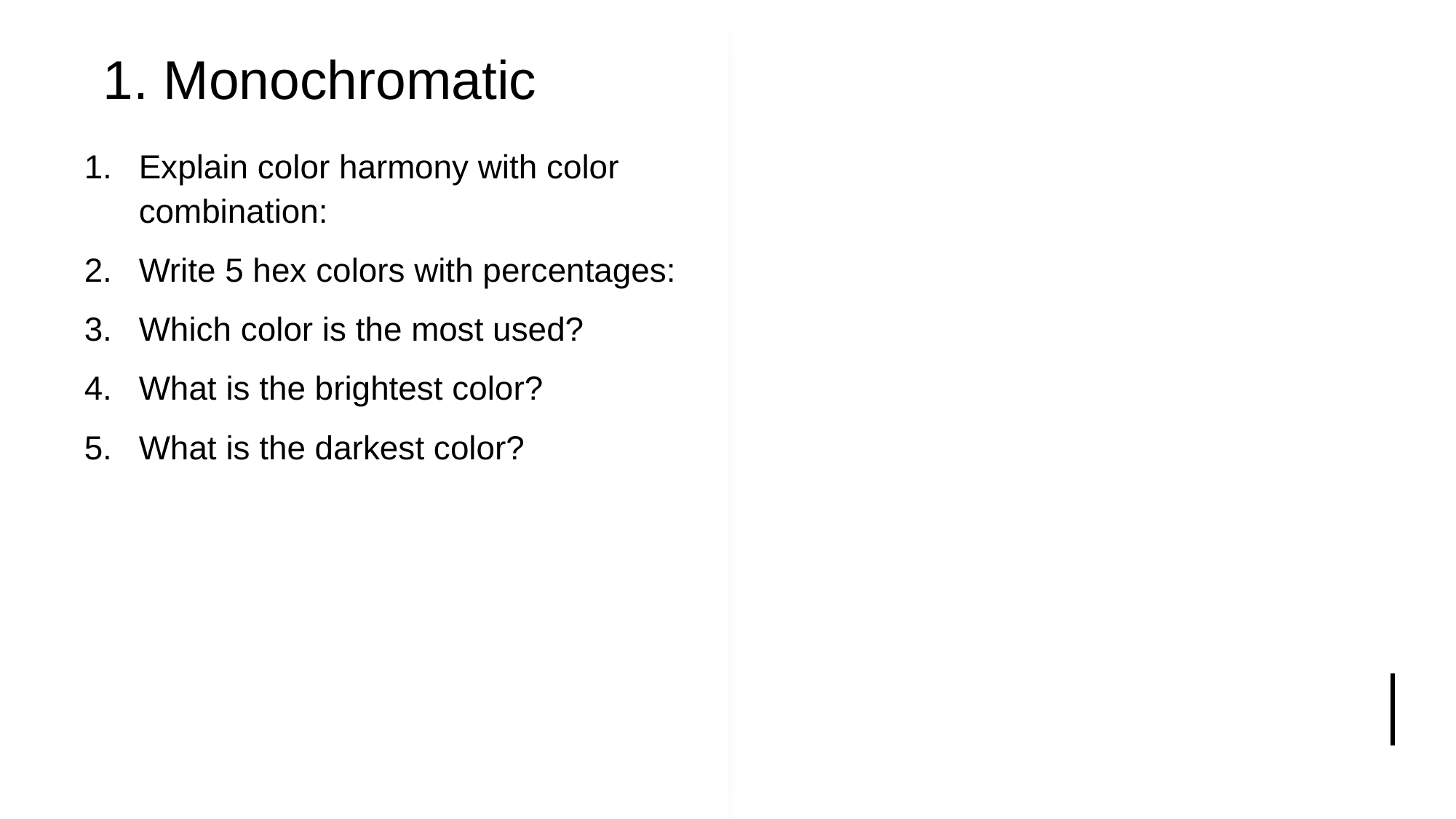

# 1. Monochromatic
Explain color harmony with color combination:
Write 5 hex colors with percentages:
Which color is the most used?
What is the brightest color?
What is the darkest color?